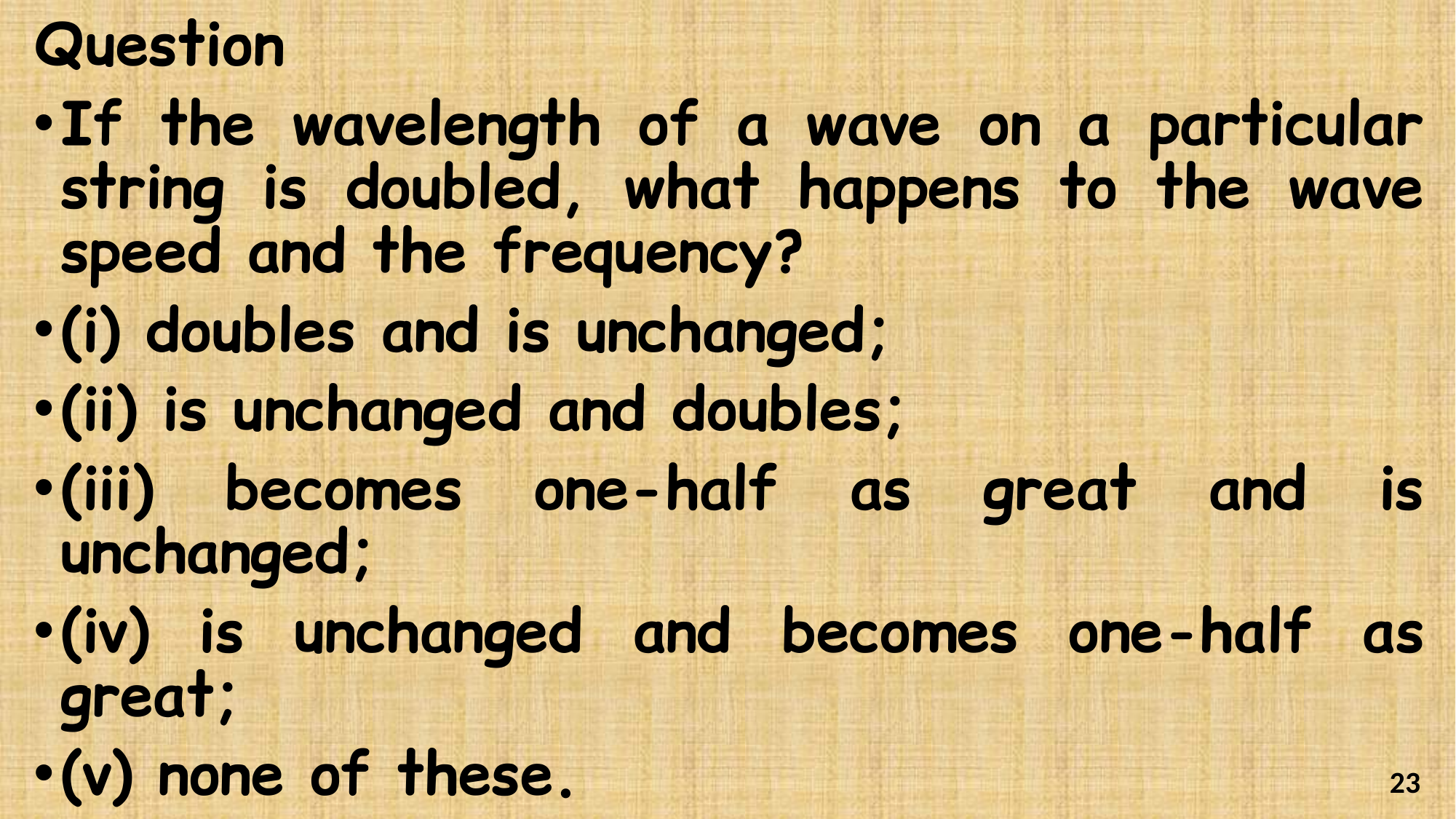

Question
If the wavelength of a wave on a particular string is doubled, what happens to the wave speed and the frequency?
(i) doubles and is unchanged;
(ii) is unchanged and doubles;
(iii) becomes one-half as great and is unchanged;
(iv) is unchanged and becomes one-half as great;
(v) none of these.

23